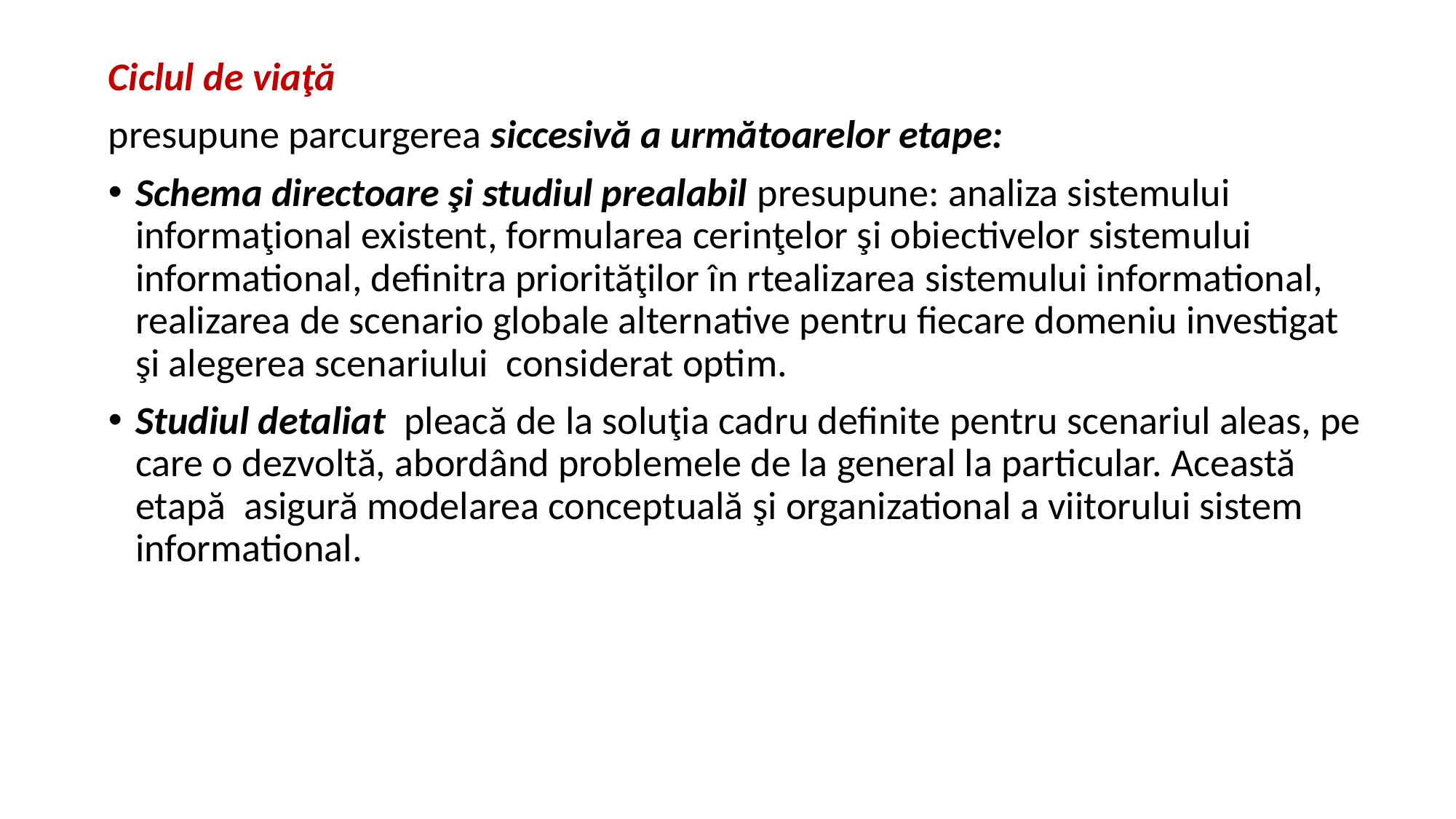

Ciclul de viaţă
presupune parcurgerea siccesivă a următoarelor etape:
Schema directoare şi studiul prealabil presupune: analiza sistemului informaţional existent, formularea cerinţelor şi obiectivelor sistemului informational, definitra priorităţilor în rtealizarea sistemului informational, realizarea de scenario globale alternative pentru fiecare domeniu investigat şi alegerea scenariului  considerat optim.
Studiul detaliat  pleacă de la soluţia cadru definite pentru scenariul aleas, pe care o dezvoltă, abordând problemele de la general la particular. Această etapă  asigură modelarea conceptuală şi organizational a viitorului sistem informational.